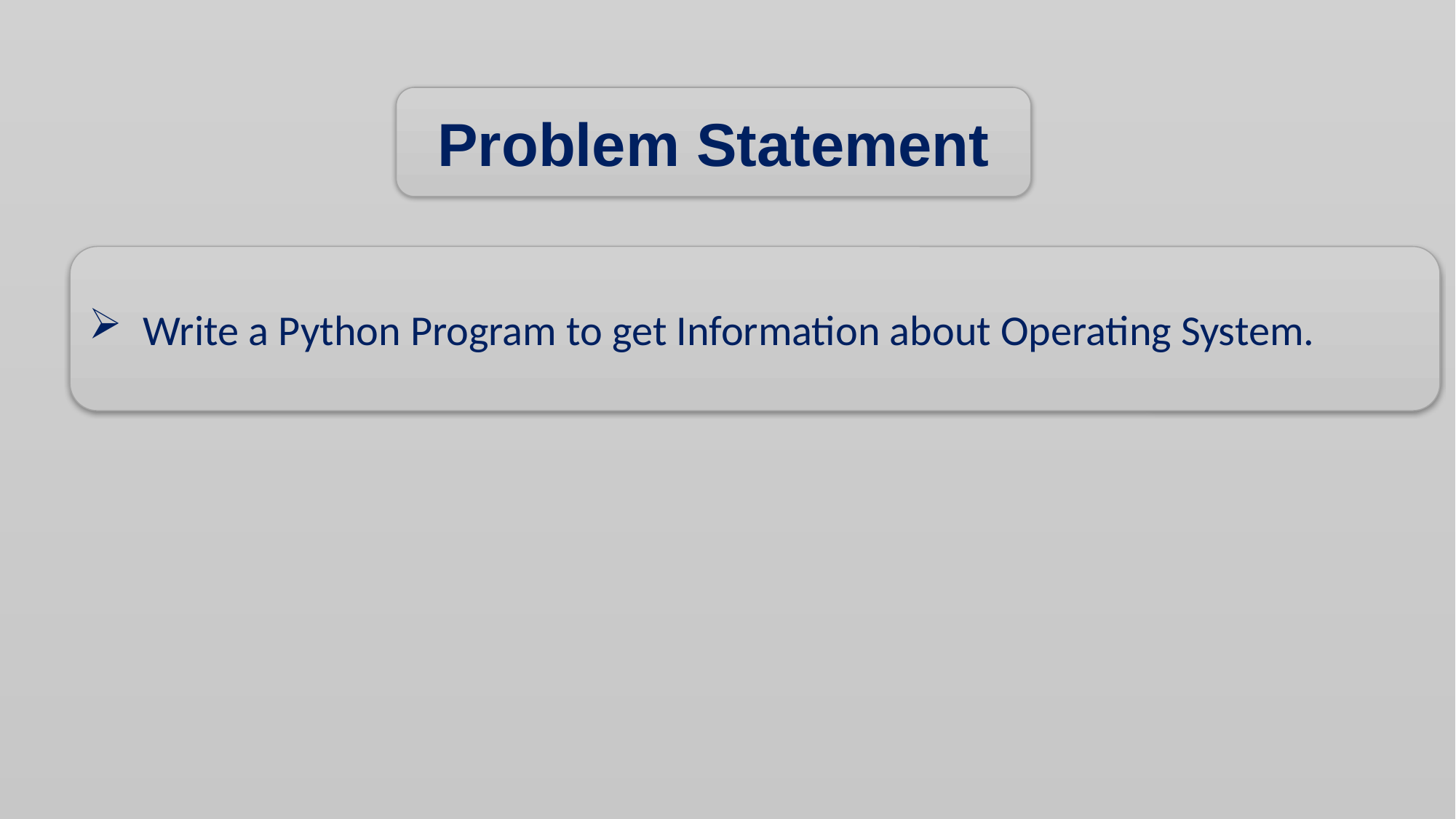

Problem Statement
Write a Python Program to get Information about Operating System.